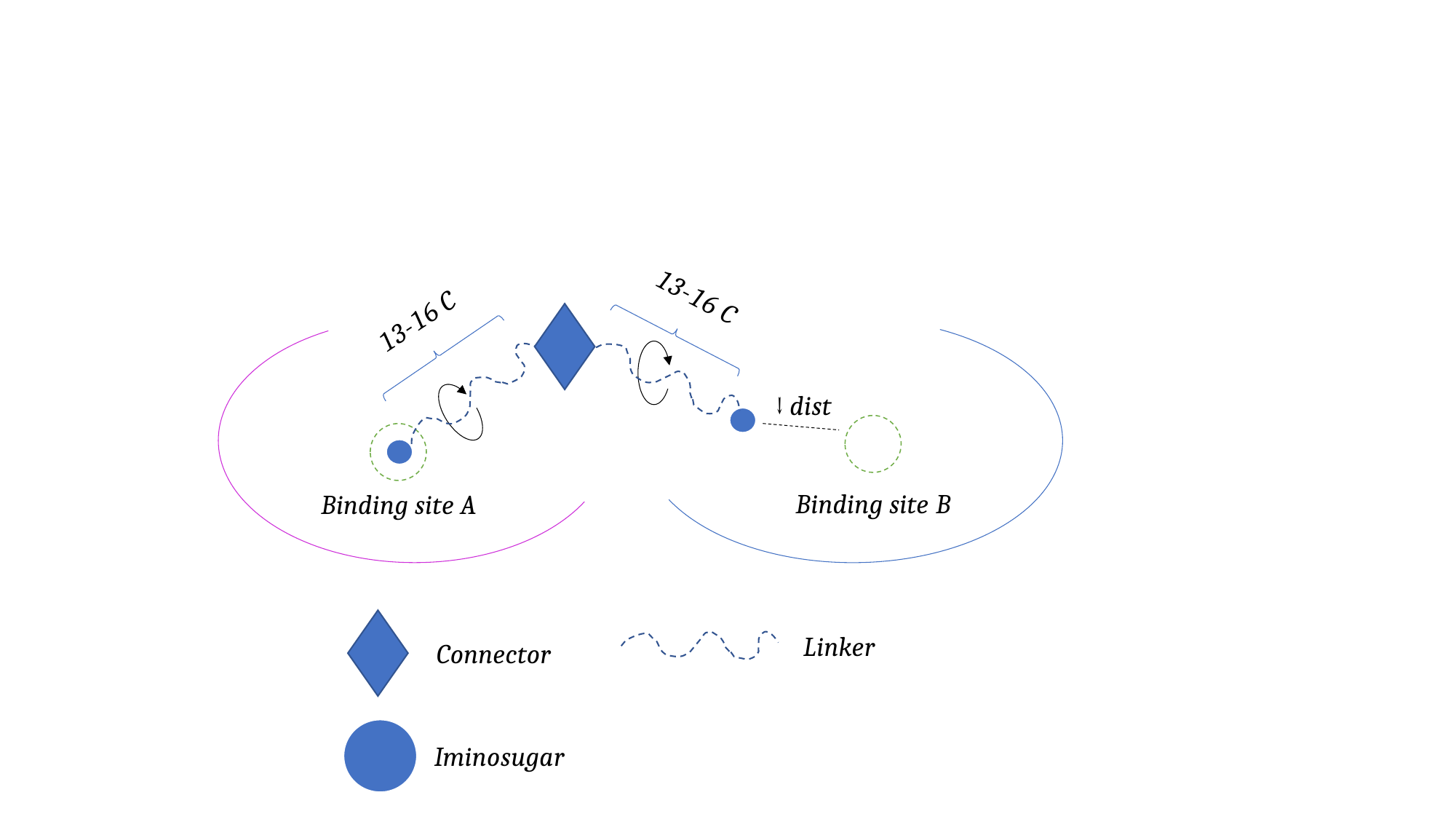

13-16 C

13-16 C

↓ dist

Binding site B
Binding site A

Linker
Connector

Iminosugar